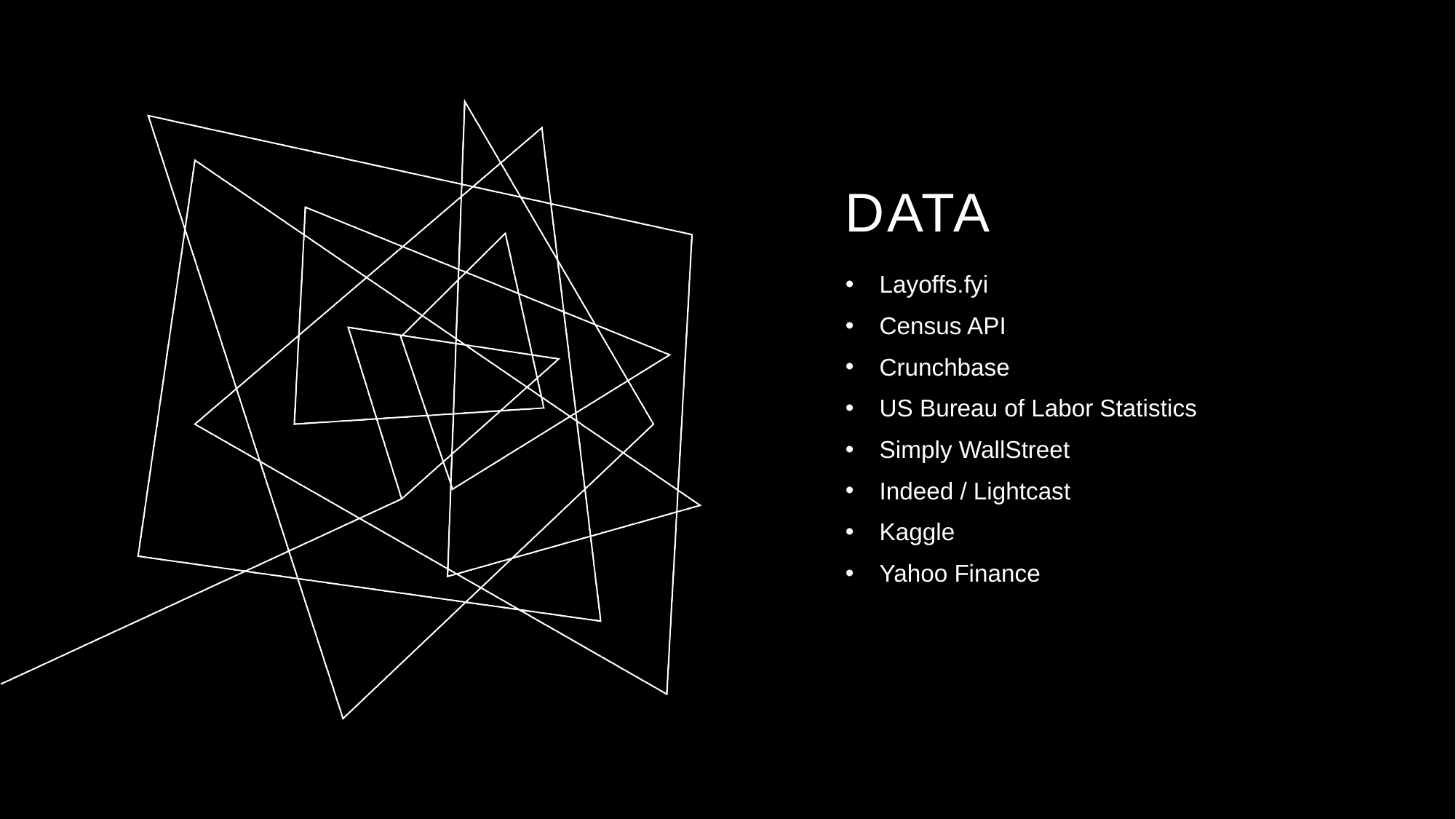

# Data
Layoffs.fyi
Census API
Crunchbase
US Bureau of Labor Statistics
Simply WallStreet
Indeed / Lightcast
Kaggle
Yahoo Finance